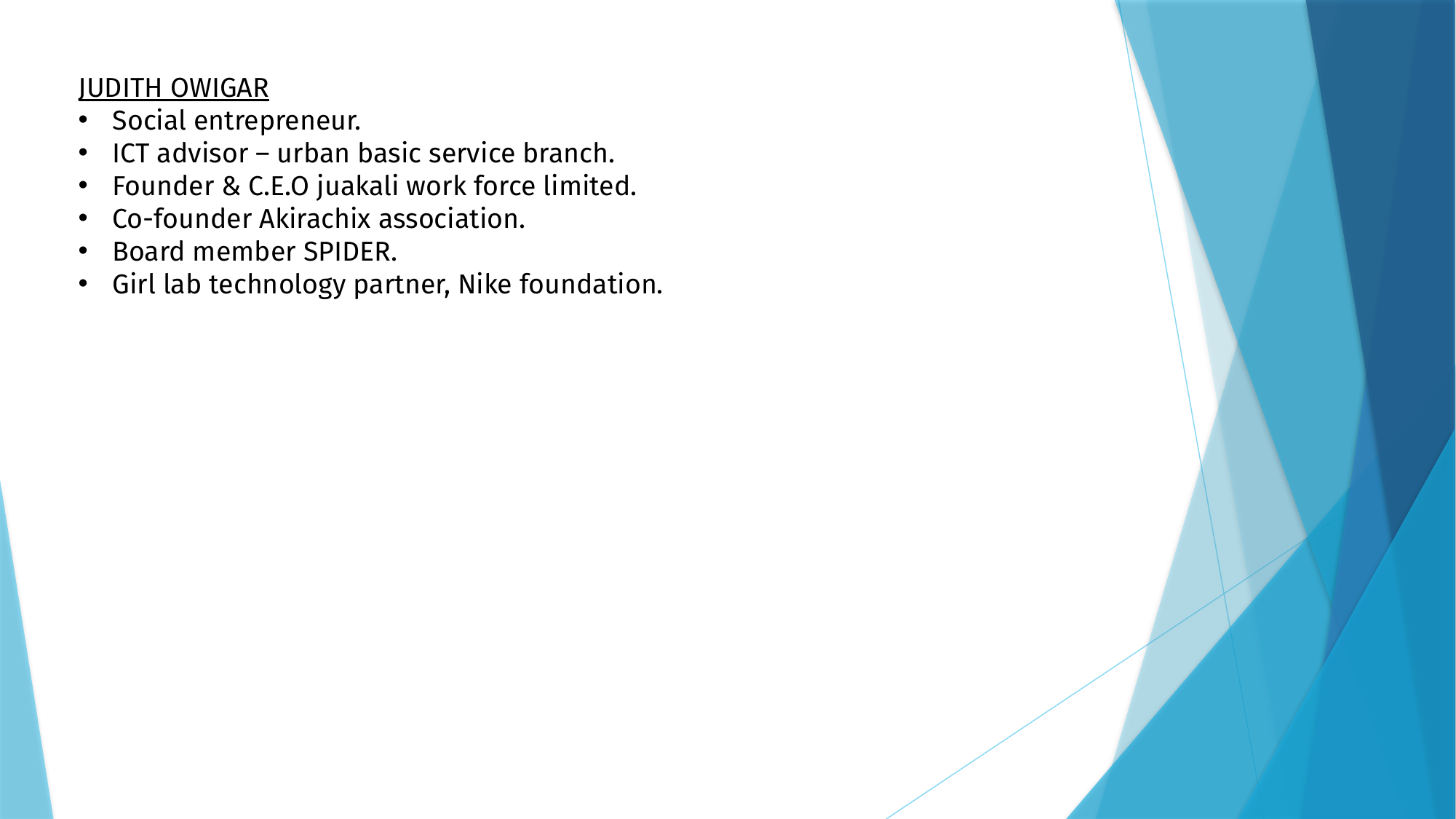

JUDITH OWIGAR
Social entrepreneur.
ICT advisor – urban basic service branch.
Founder & C.E.O juakali work force limited.
Co-founder Akirachix association.
Board member SPIDER.
Girl lab technology partner, Nike foundation.